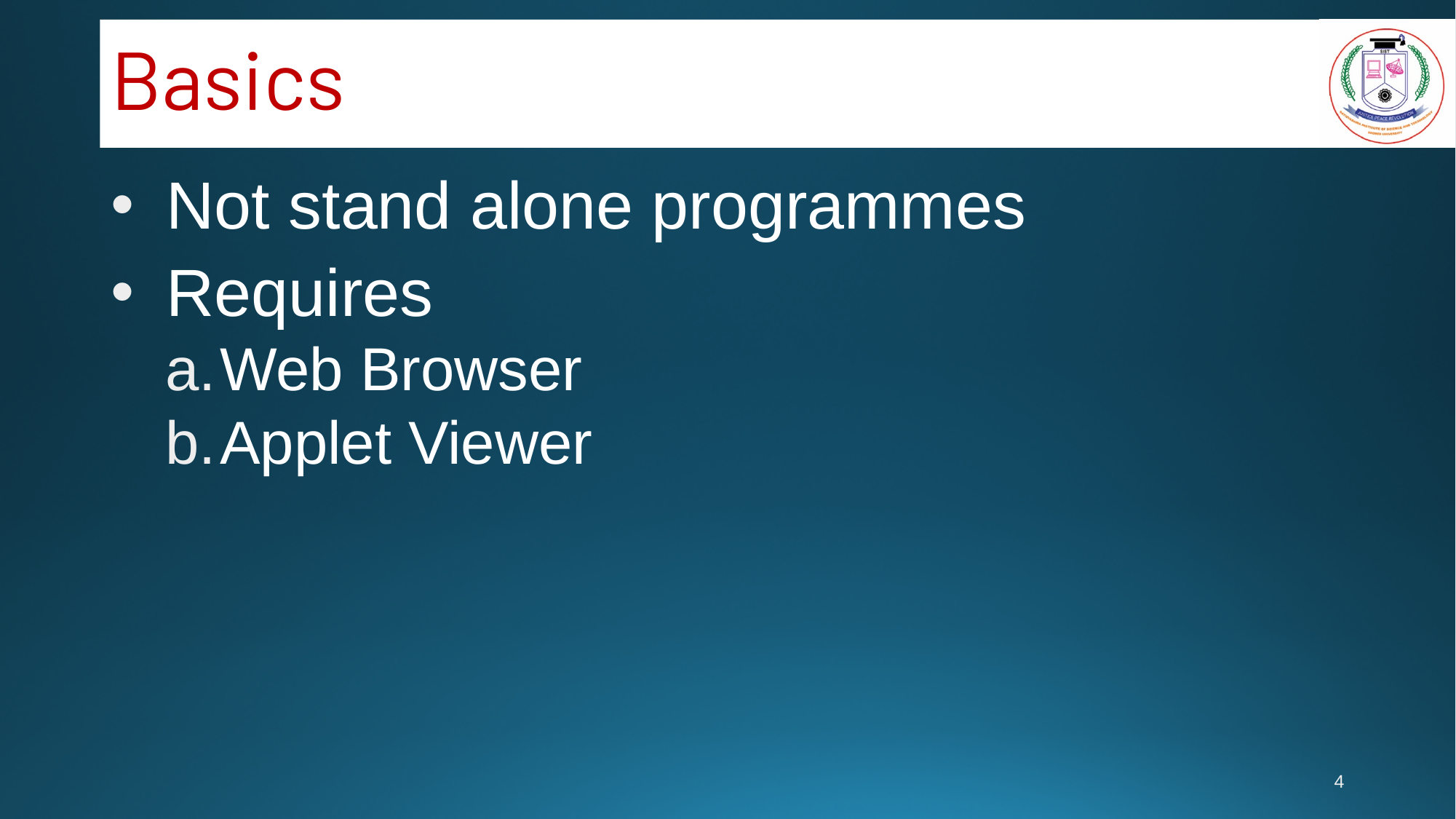

# Basics
Not stand alone programmes
Requires
Web Browser
Applet Viewer

4